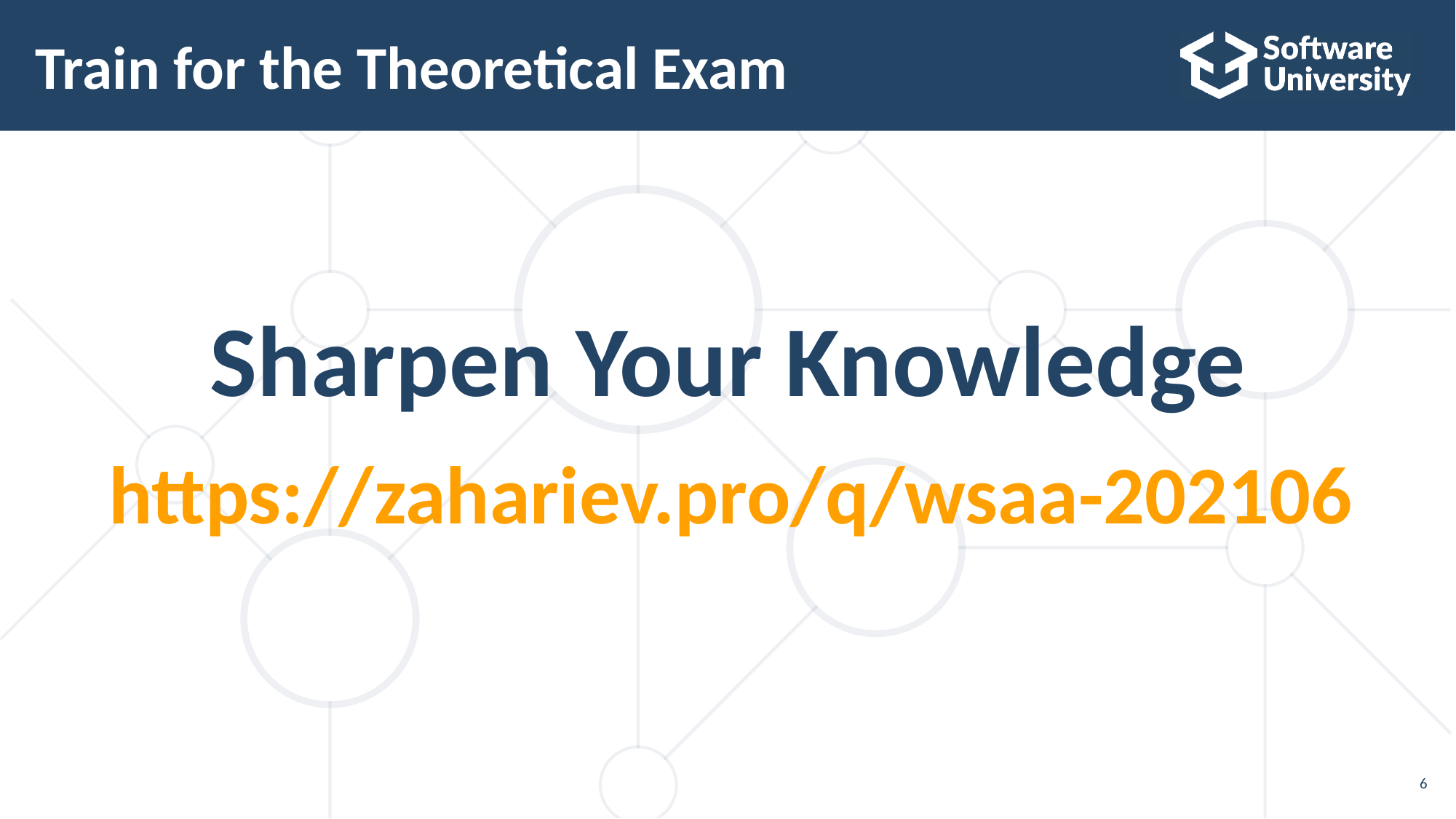

# Train for the Theoretical Exam
Sharpen Your Knowledge
https://zahariev.pro/q/wsaa-202106
6